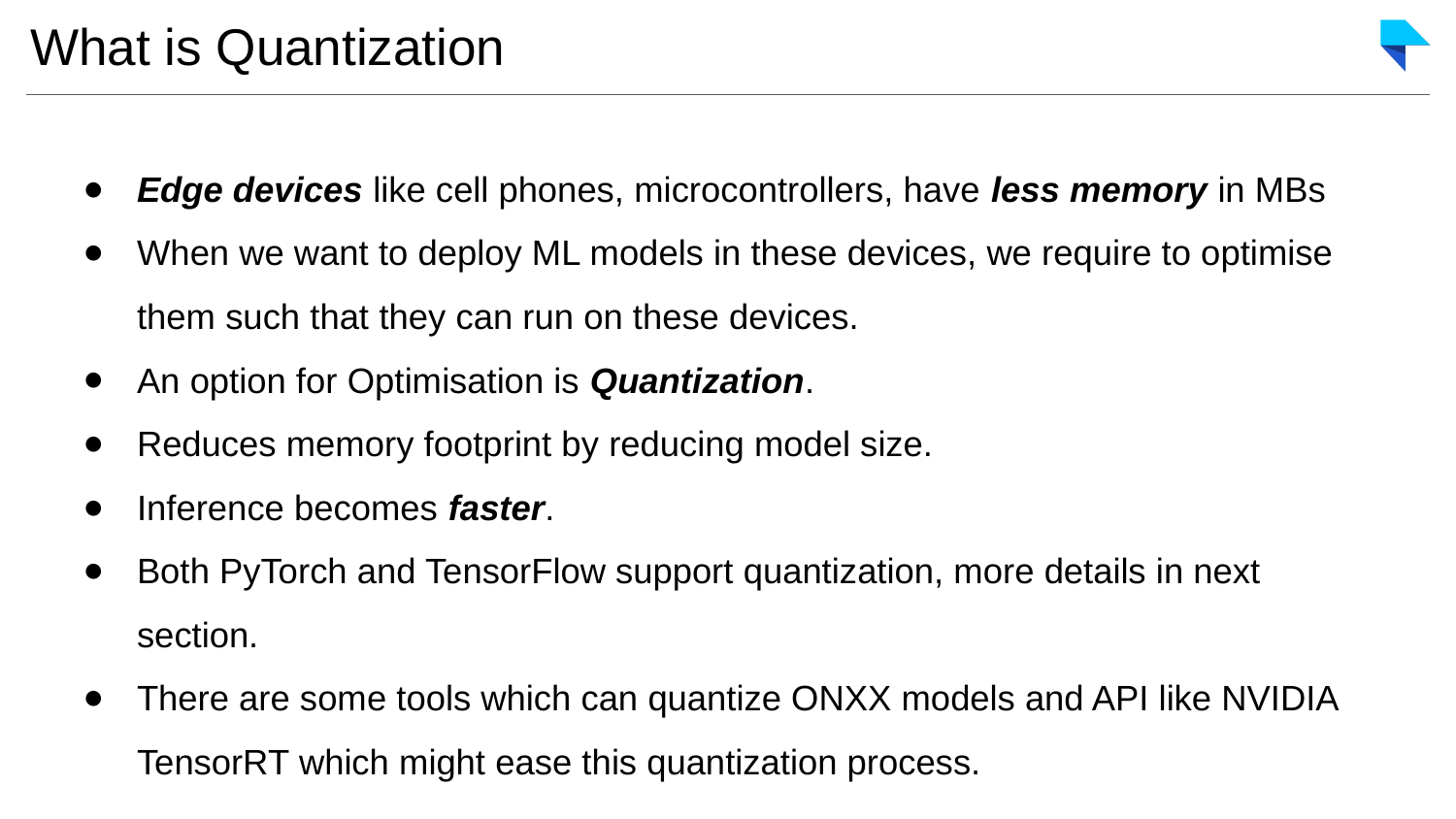

# What is Quantization
Edge devices like cell phones, microcontrollers, have less memory in MBs
When we want to deploy ML models in these devices, we require to optimise them such that they can run on these devices.
An option for Optimisation is Quantization.
Reduces memory footprint by reducing model size.
Inference becomes faster.
Both PyTorch and TensorFlow support quantization, more details in next section.
There are some tools which can quantize ONXX models and API like NVIDIA TensorRT which might ease this quantization process.